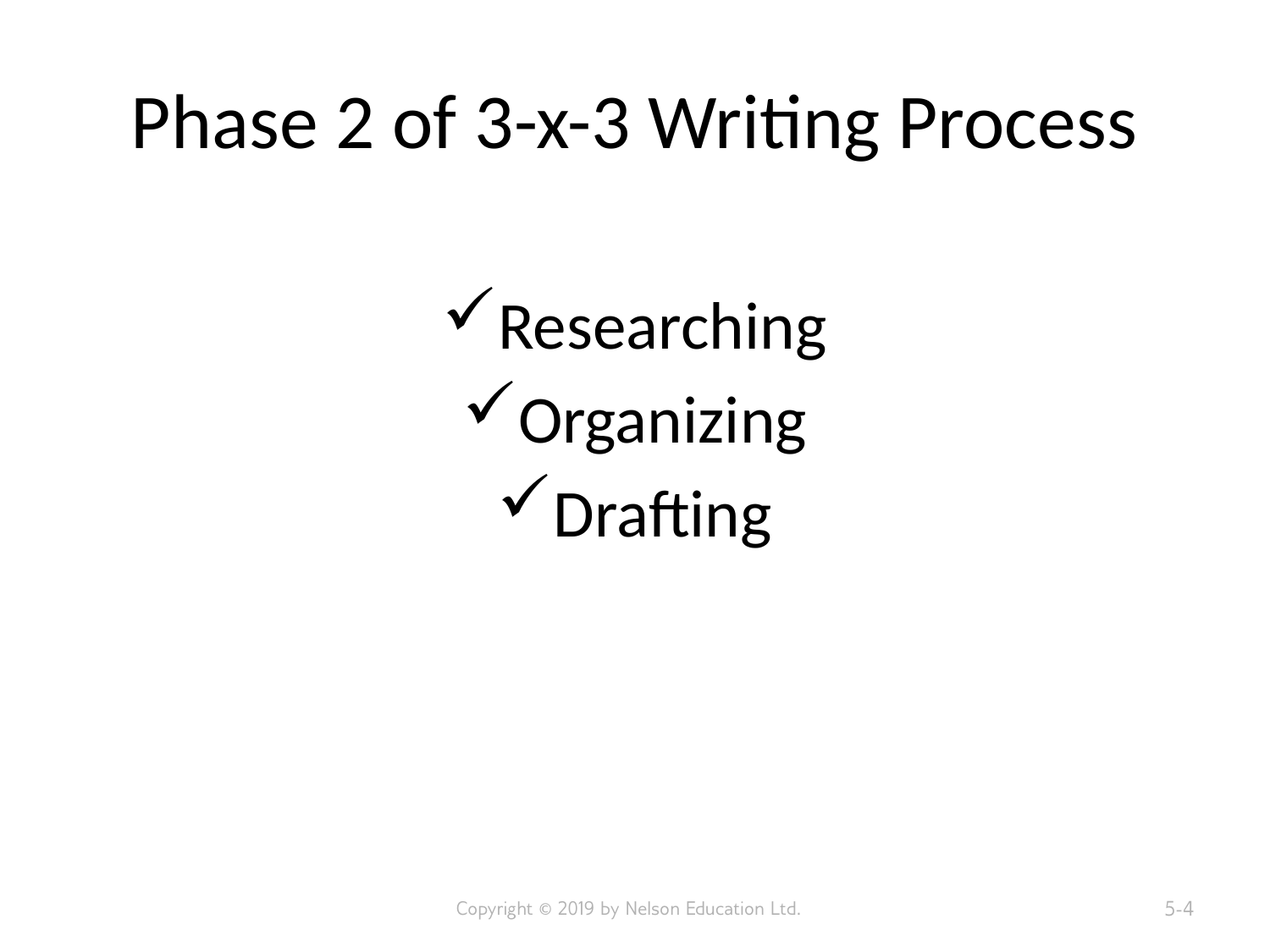

# Phase 2 of 3-x-3 Writing Process
Researching
Organizing
Drafting

Copyright © 2019 by Nelson Education Ltd.
5-4